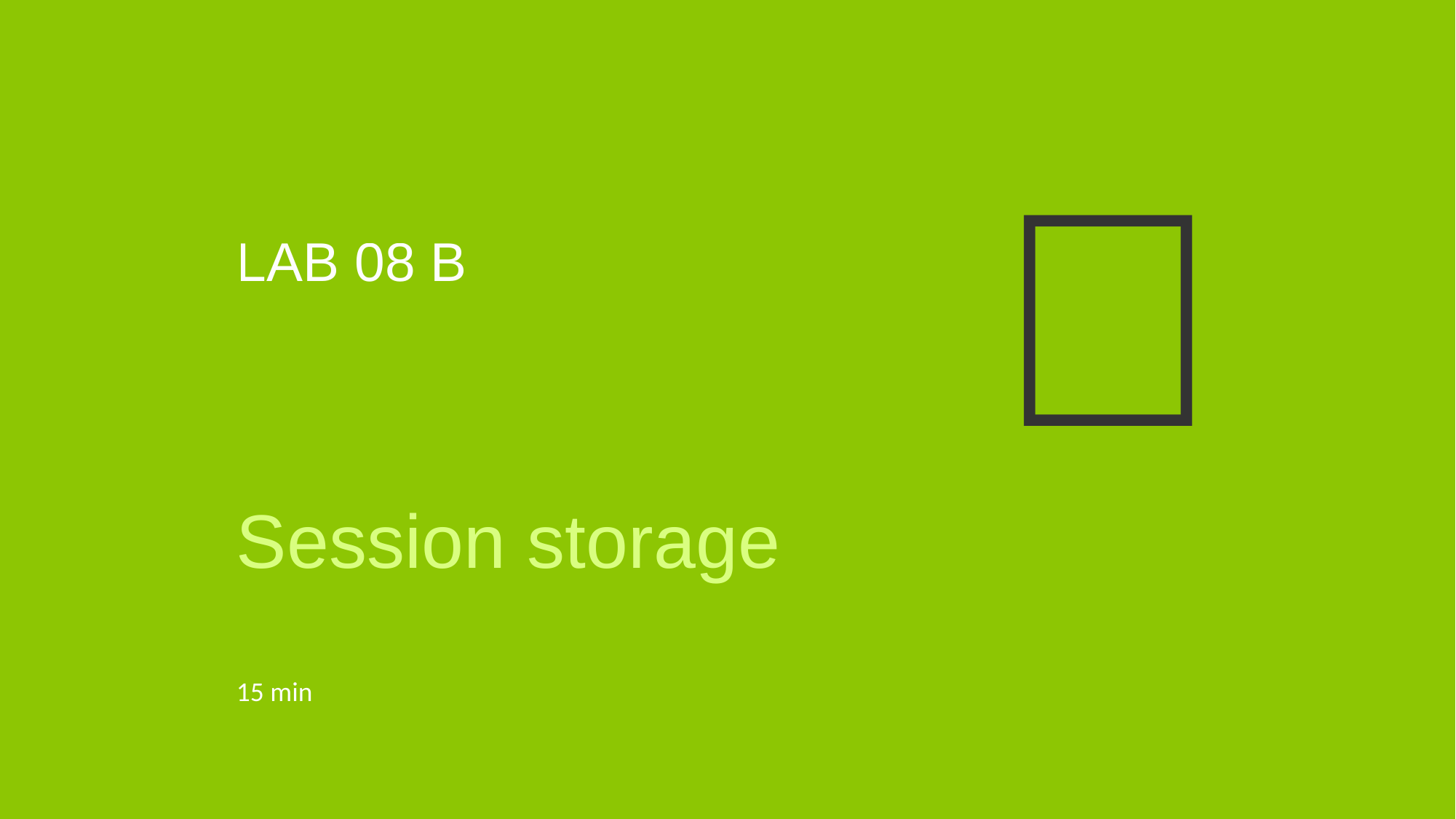

# LAB 08 B
Session storage
15 min